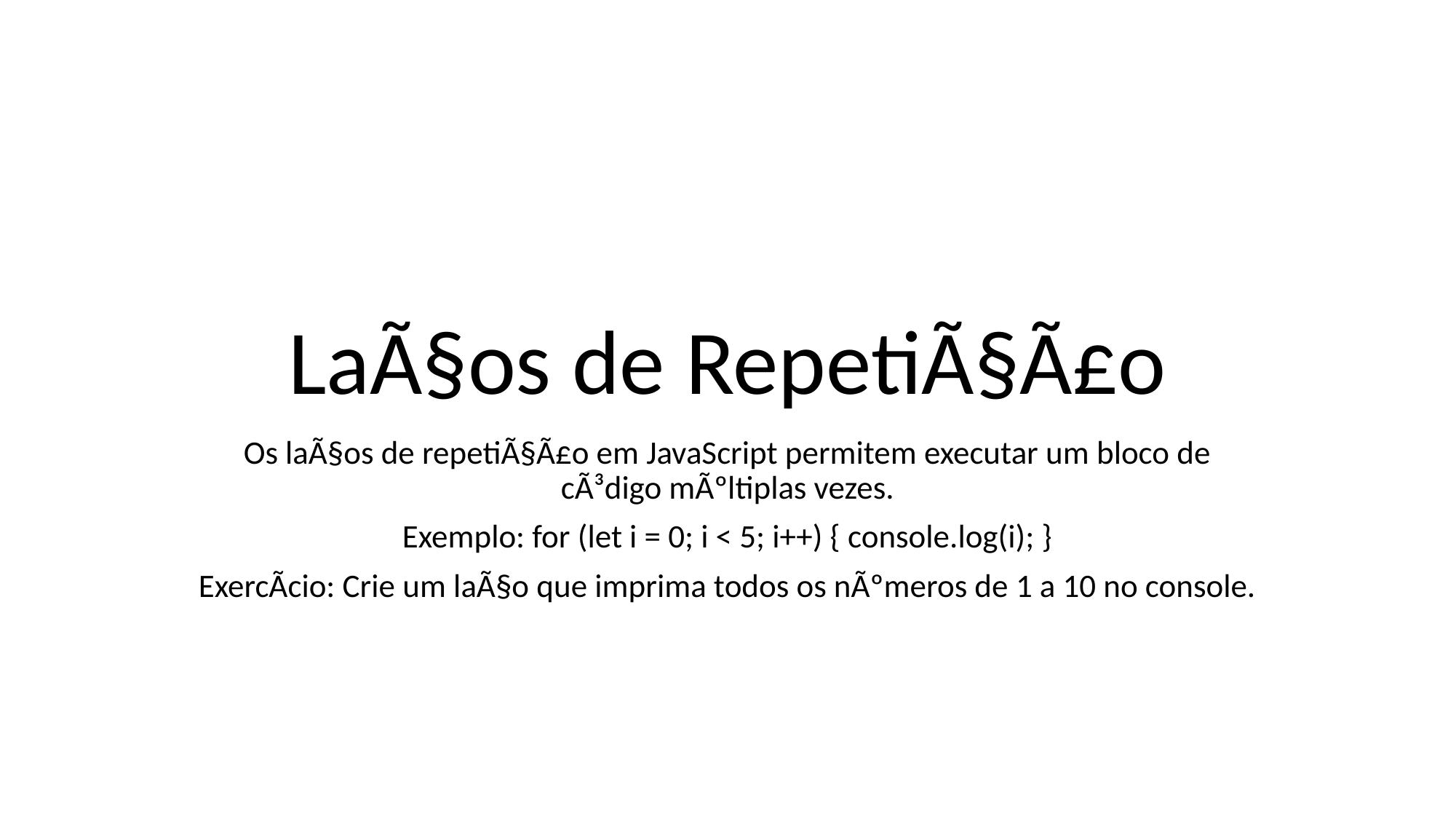

# LaÃ§os de RepetiÃ§Ã£o
Os laÃ§os de repetiÃ§Ã£o em JavaScript permitem executar um bloco de cÃ³digo mÃºltiplas vezes.
Exemplo: for (let i = 0; i < 5; i++) { console.log(i); }
ExercÃ­cio: Crie um laÃ§o que imprima todos os nÃºmeros de 1 a 10 no console.